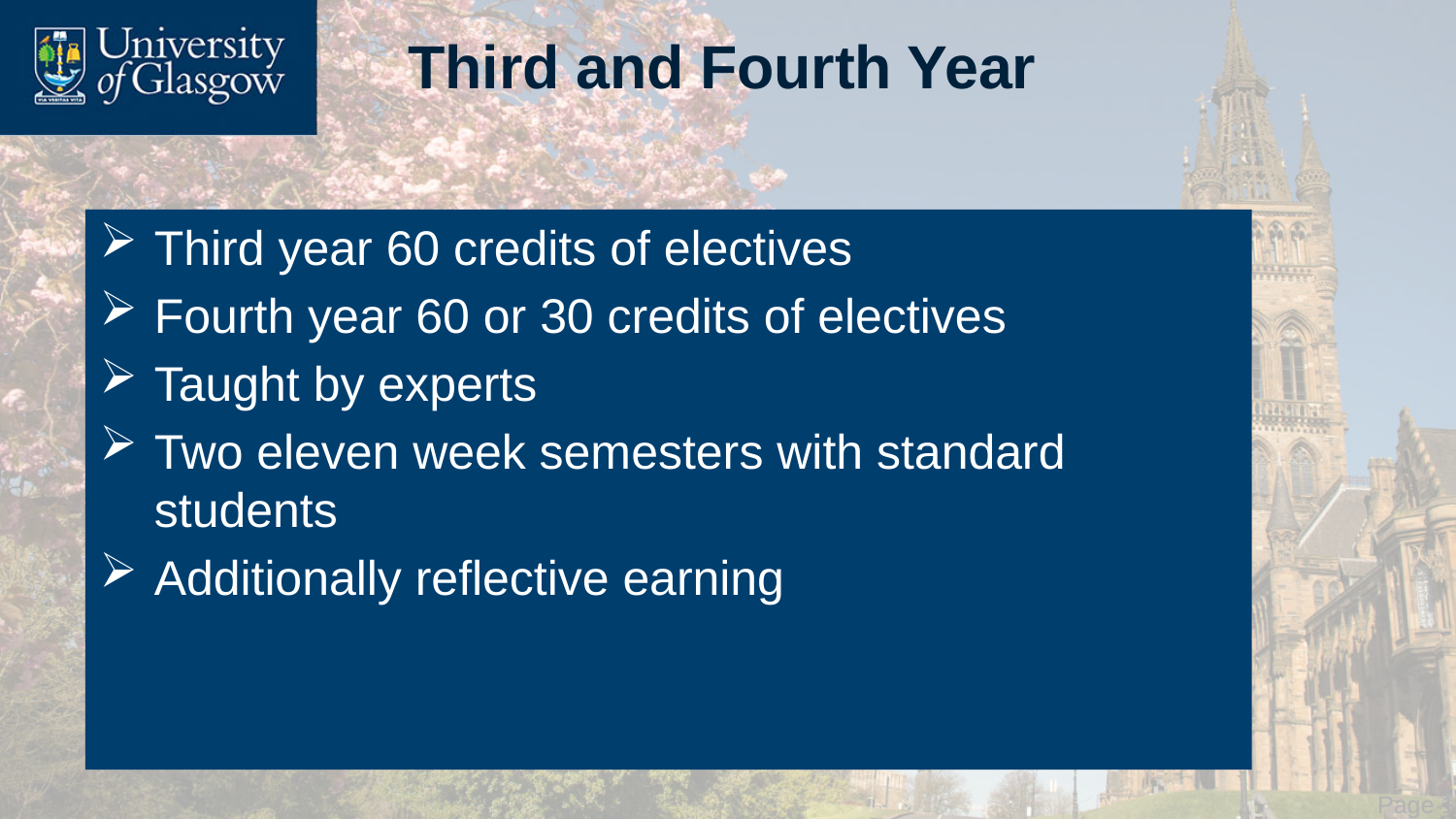

# Third and Fourth Year
Third year 60 credits of electives
Fourth year 60 or 30 credits of electives
Taught by experts
Two eleven week semesters with standard students
Additionally reflective earning
 Page 13